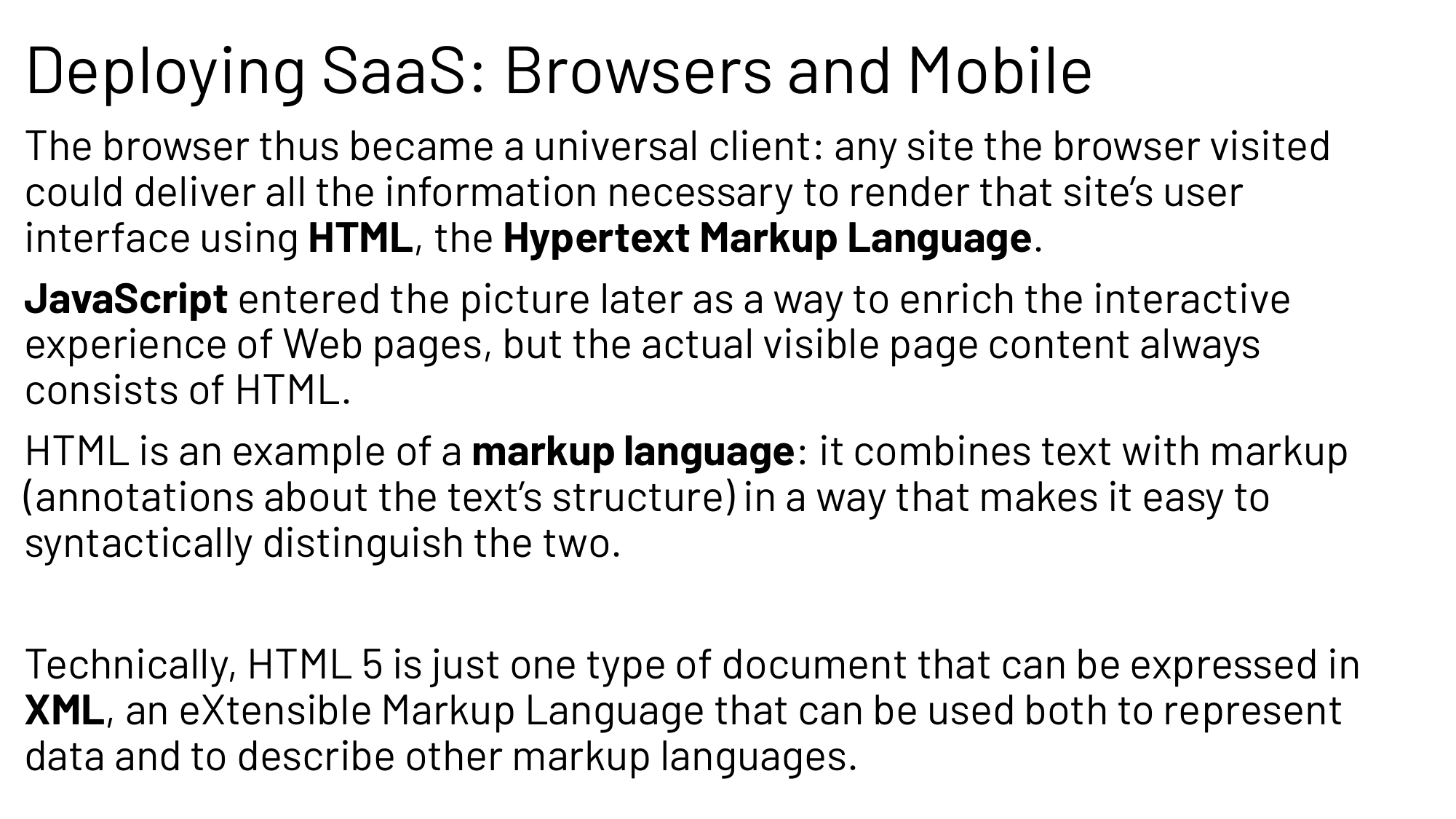

# Deploying SaaS: Browsers and Mobile
The browser thus became a universal client: any site the browser visited could deliver all the information necessary to render that site’s user interface using HTML, the Hypertext Markup Language.
JavaScript entered the picture later as a way to enrich the interactive experience of Web pages, but the actual visible page content always consists of HTML.
HTML is an example of a markup language: it combines text with markup (annotations about the text’s structure) in a way that makes it easy to syntactically distinguish the two.

Technically, HTML 5 is just one type of document that can be expressed in XML, an eXtensible Markup Language that can be used both to represent data and to describe other markup languages.